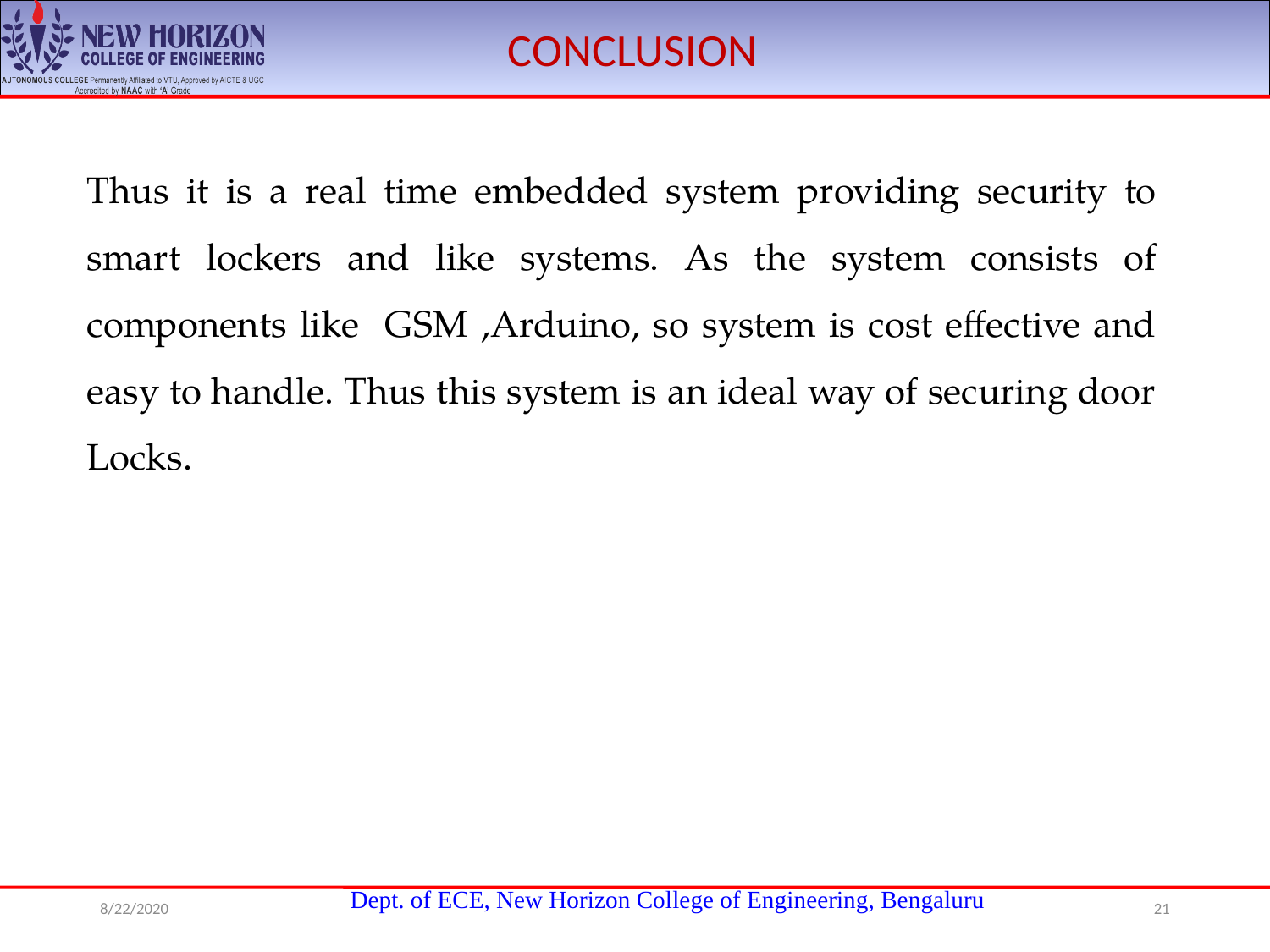

# CONCLUSION
Thus it is a real time embedded system providing security to smart lockers and like systems. As the system consists of components like  GSM ,Arduino, so system is cost effective and easy to handle. Thus this system is an ideal way of securing door Locks.

8/22/2020
21